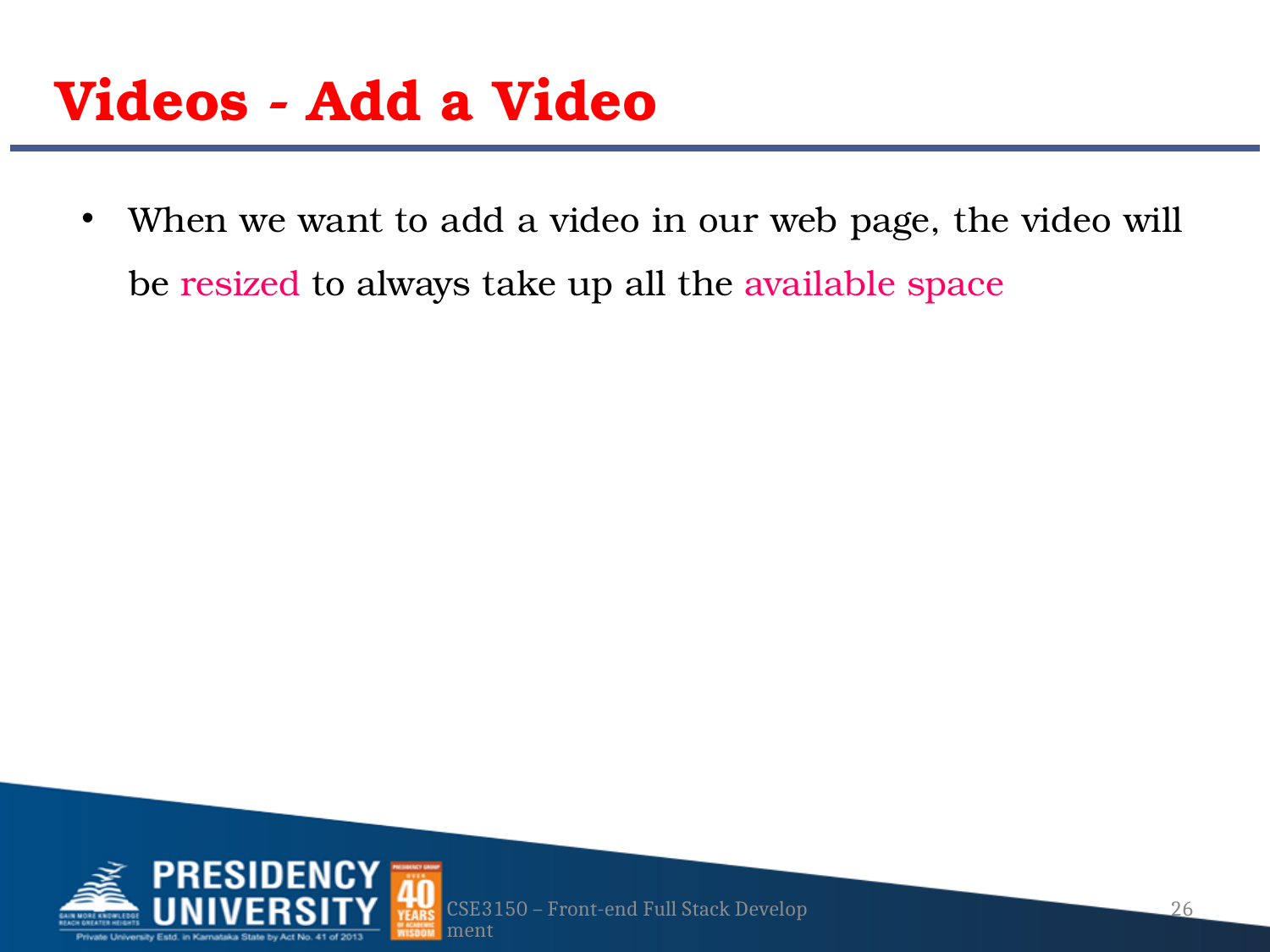

# Videos - Add a Video
When we want to add a video in our web page, the video will be resized to always take up all the available space
CSE3150 – Front-end Full Stack Development
26